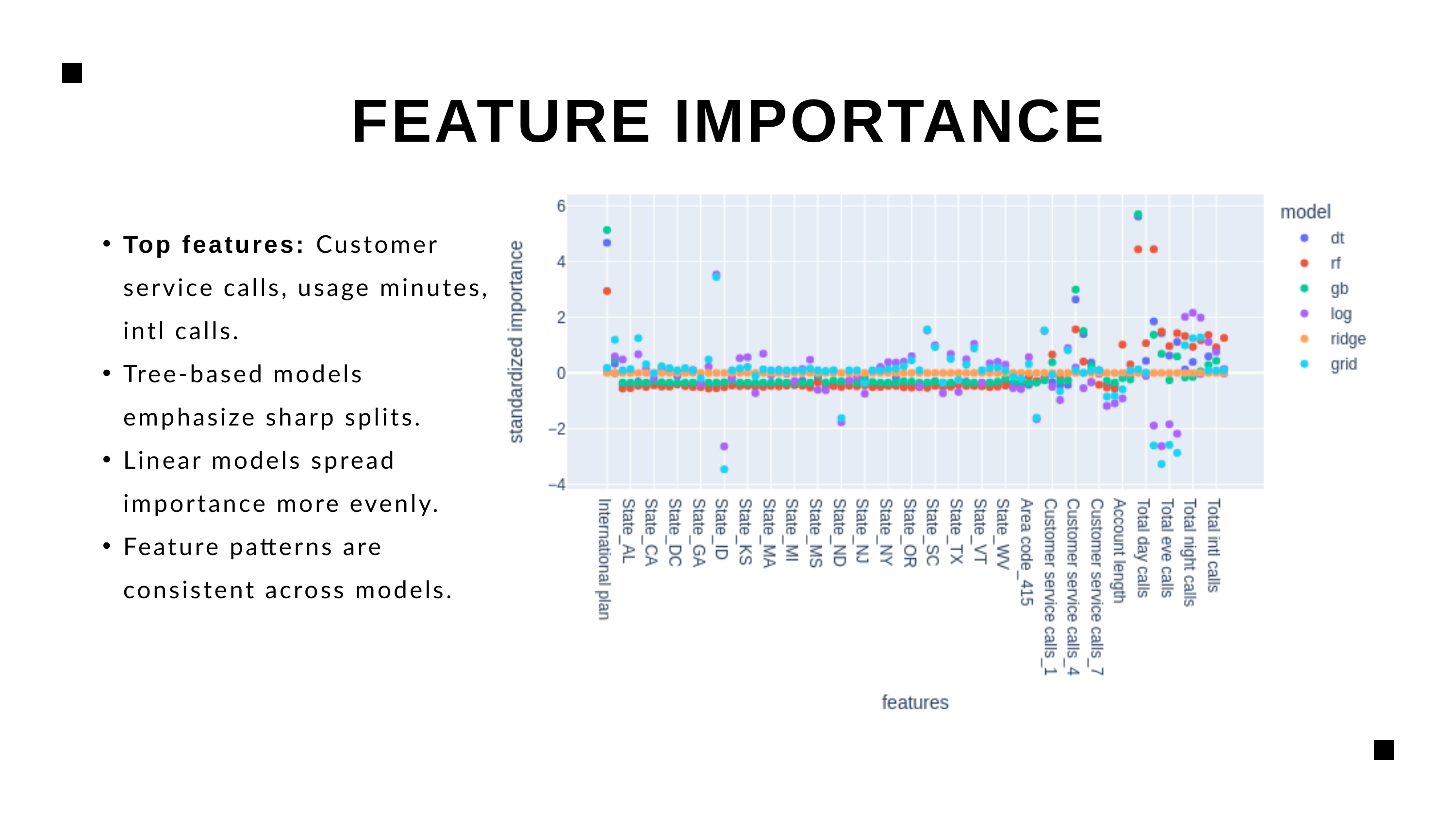

FEATURE IMPORTANCE

Top features: Customer service calls, usage minutes, intl calls.
Tree-based models emphasize sharp splits.
Linear models spread importance more evenly.
Feature patterns are consistent across models.